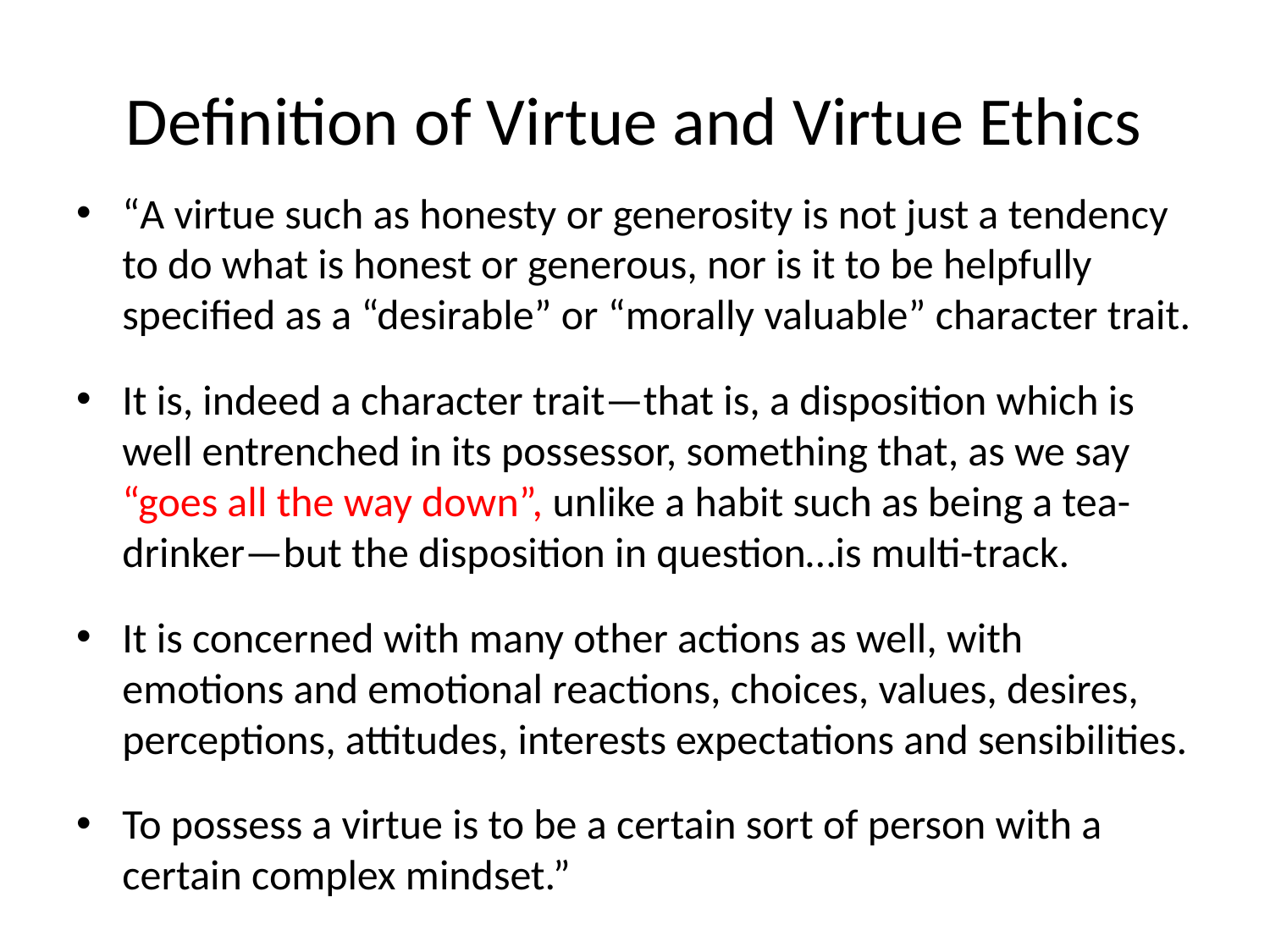

# Definition of Virtue and Virtue Ethics
“A virtue such as honesty or generosity is not just a tendency to do what is honest or generous, nor is it to be helpfully specified as a “desirable” or “morally valuable” character trait.

It is, indeed a character trait—that is, a disposition which is well entrenched in its possessor, something that, as we say “goes all the way down”, unlike a habit such as being a tea-drinker—but the disposition in question…is multi-track.

It is concerned with many other actions as well, with emotions and emotional reactions, choices, values, desires, perceptions, attitudes, interests expectations and sensibilities.

To possess a virtue is to be a certain sort of person with a certain complex mindset.”